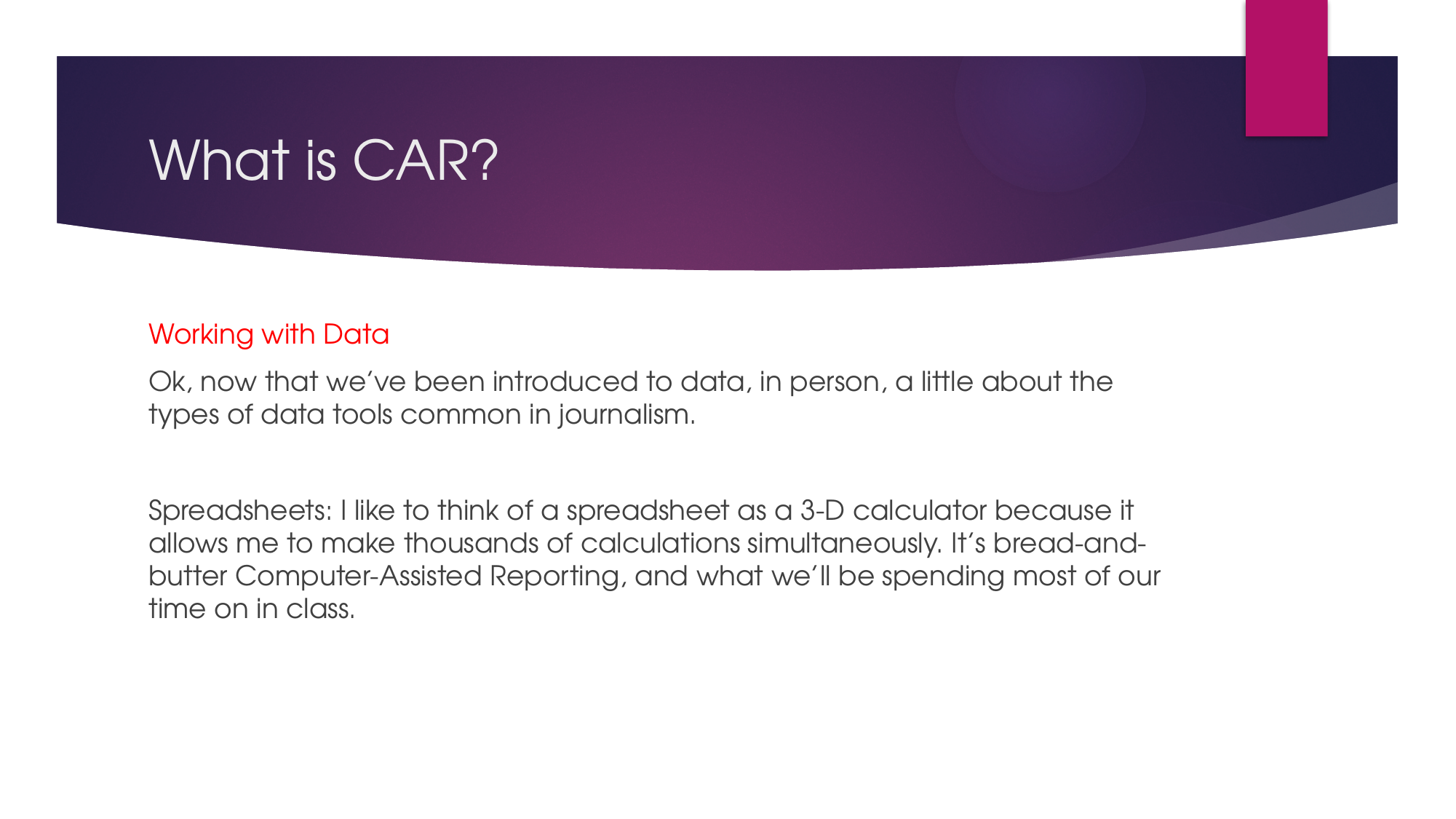

# What is CAR?
Working with Data
Ok, now that we’ve been introduced to data, in person, a little about the types of data tools common in journalism.

Spreadsheets: I like to think of a spreadsheet as a 3-D calculator because it allows me to make thousands of calculations simultaneously. It’s bread-and-butter Computer-Assisted Reporting, and what we’ll be spending most of our time on in class.